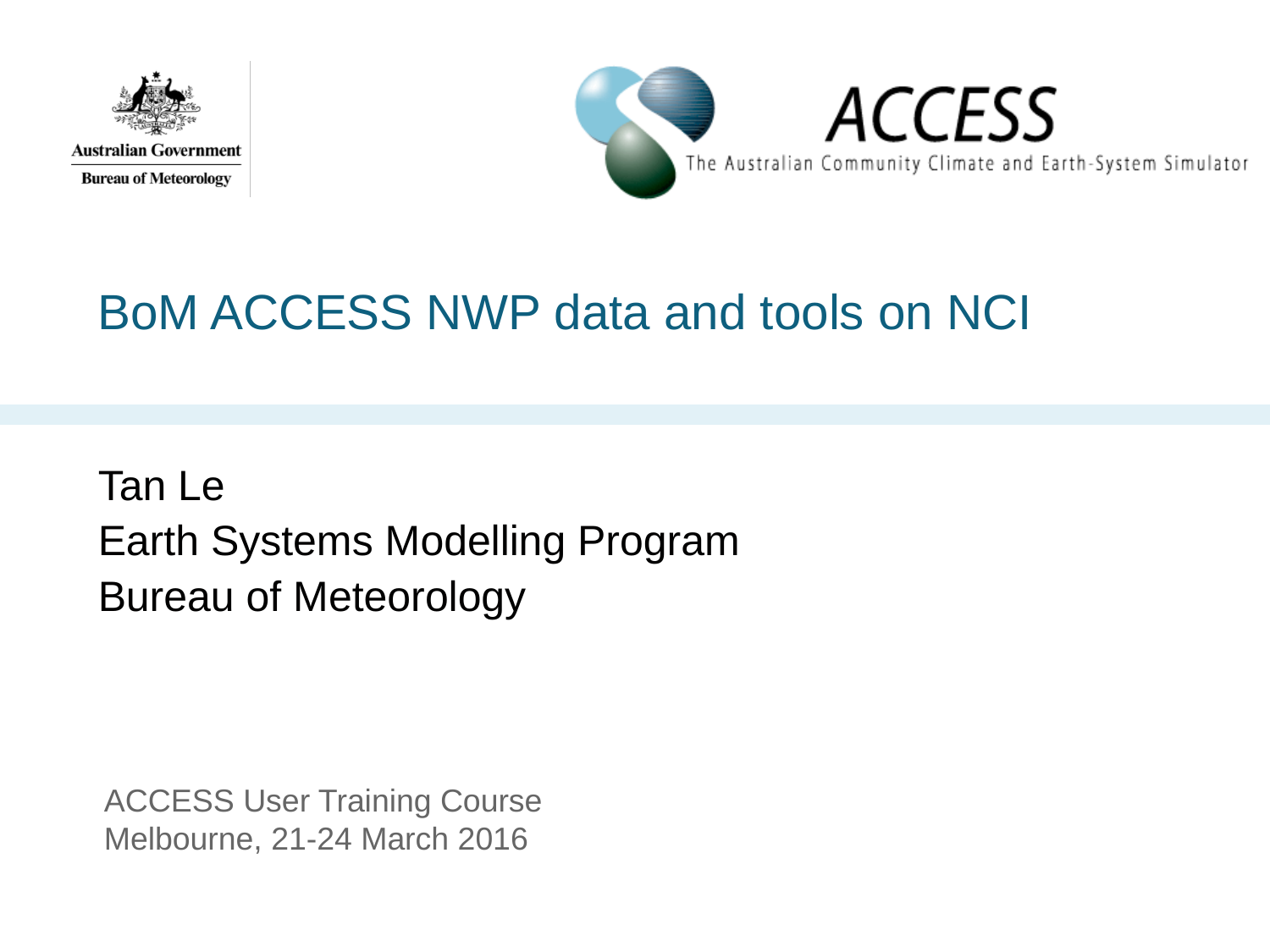

# BoM ACCESS NWP data and tools on NCI
Tan Le
Earth Systems Modelling Program
Bureau of Meteorology
ACCESS User Training Course
Melbourne, 21-24 March 2016